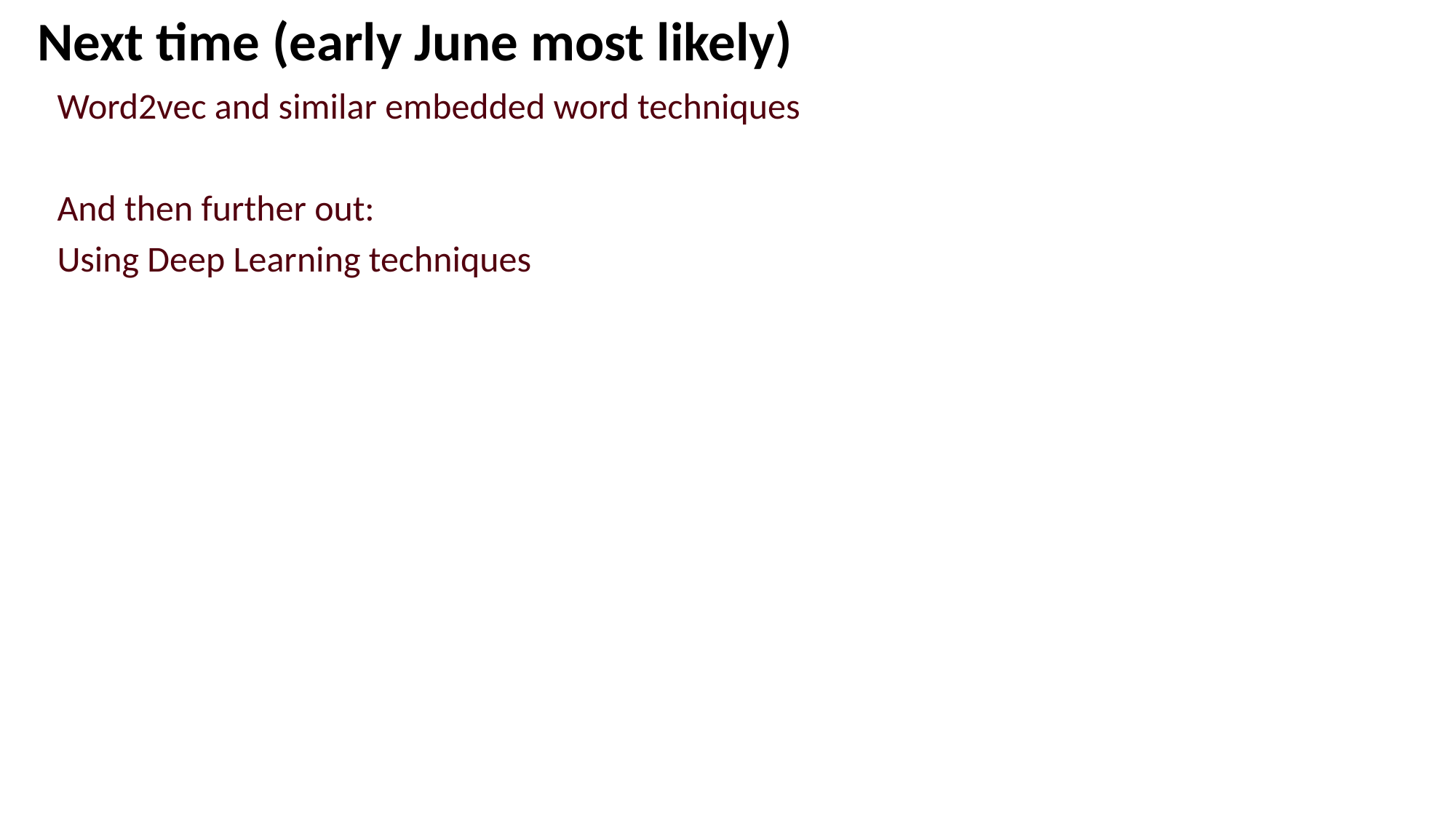

# Next time (early June most likely)
Word2vec and similar embedded word techniques

And then further out:
Using Deep Learning techniques